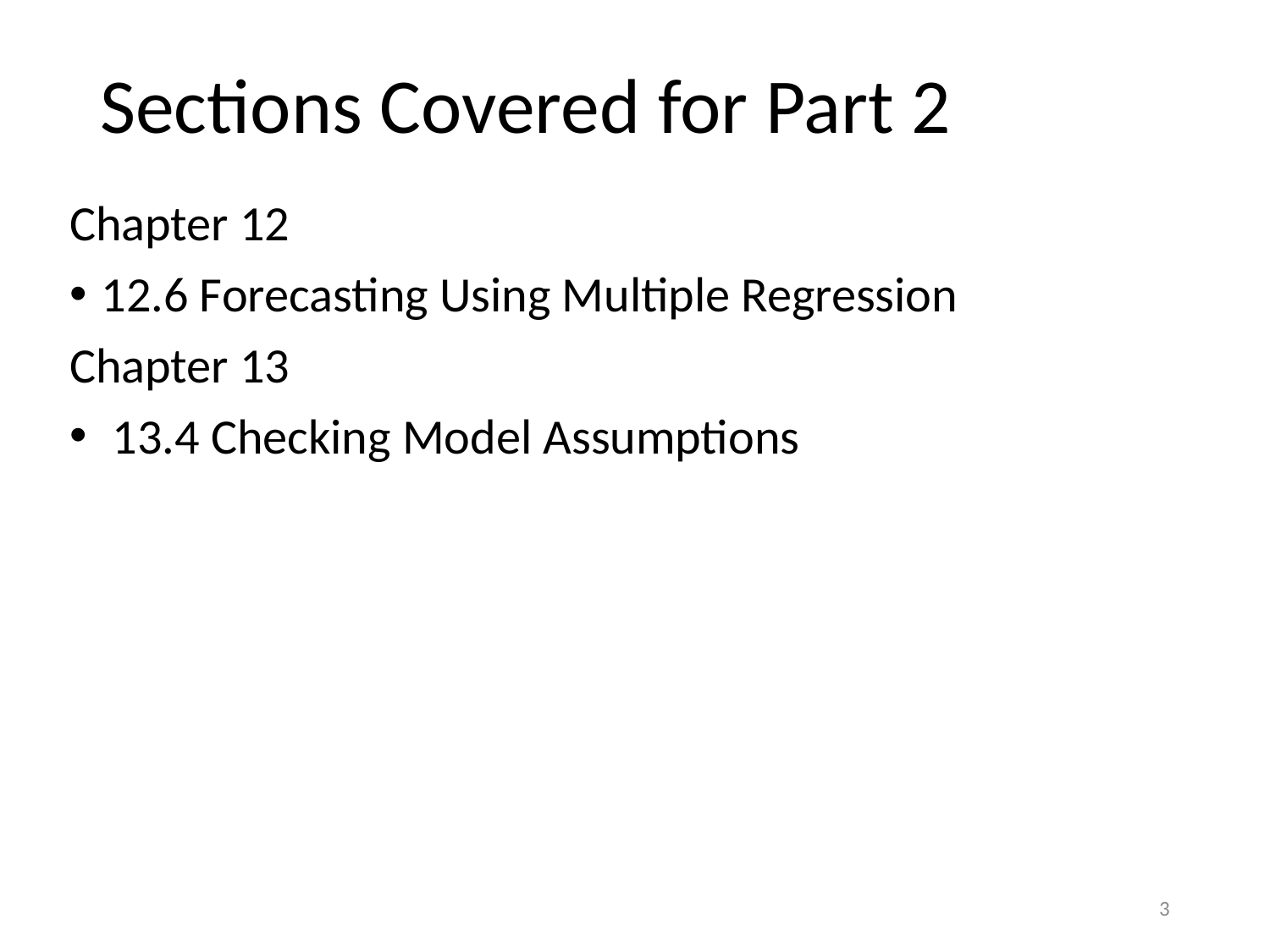

# Sections Covered for Part 2
Chapter 12
12.6 Forecasting Using Multiple Regression
Chapter 13
 13.4 Checking Model Assumptions
3